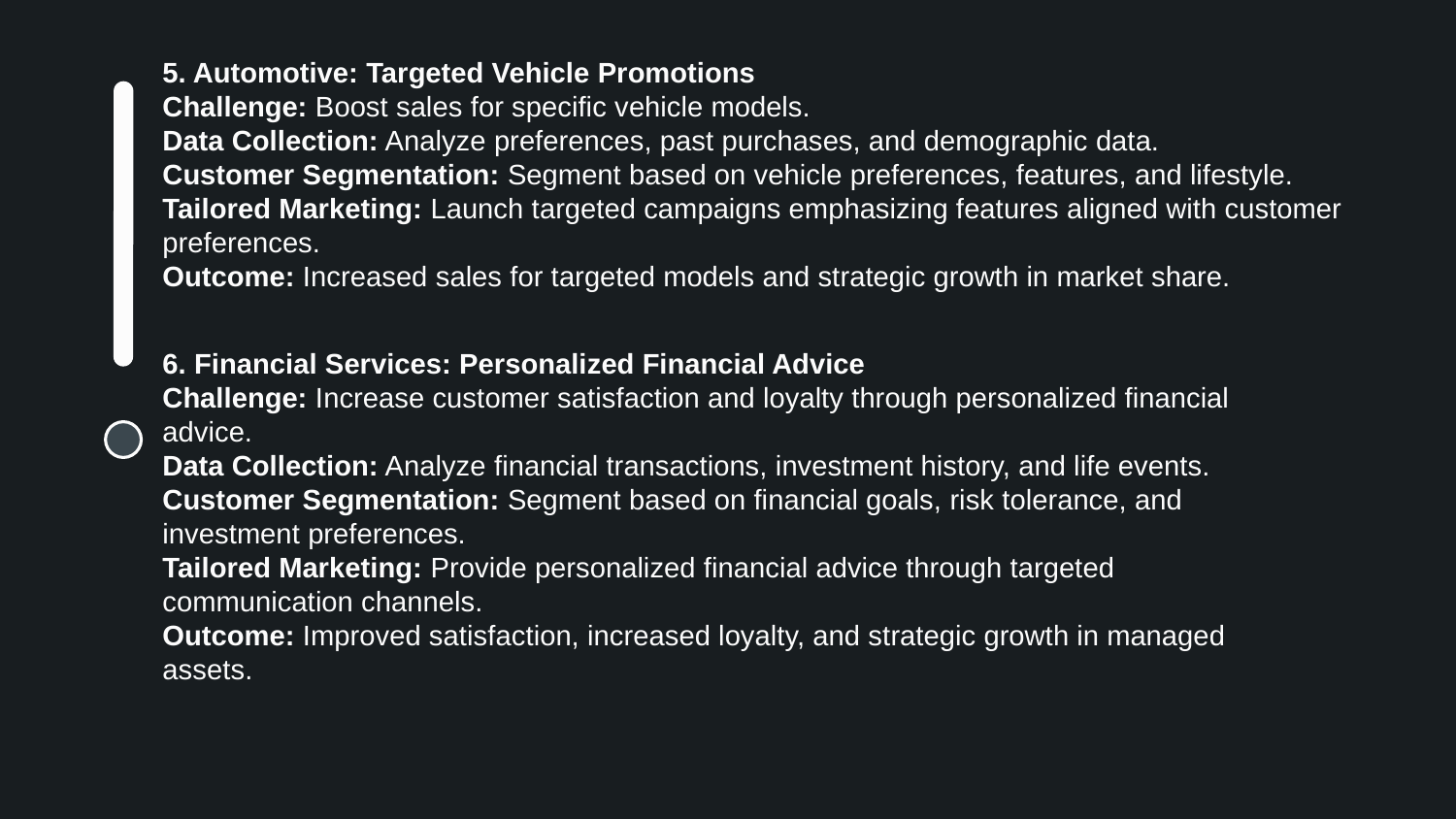

5. Automotive: Targeted Vehicle Promotions
Challenge: Boost sales for specific vehicle models.
Data Collection: Analyze preferences, past purchases, and demographic data.
Customer Segmentation: Segment based on vehicle preferences, features, and lifestyle.
Tailored Marketing: Launch targeted campaigns emphasizing features aligned with customer preferences.
Outcome: Increased sales for targeted models and strategic growth in market share.

6. Financial Services: Personalized Financial Advice
Challenge: Increase customer satisfaction and loyalty through personalized financial advice.
Data Collection: Analyze financial transactions, investment history, and life events.
Customer Segmentation: Segment based on financial goals, risk tolerance, and investment preferences.
Tailored Marketing: Provide personalized financial advice through targeted communication channels.
Outcome: Improved satisfaction, increased loyalty, and strategic growth in managed assets.